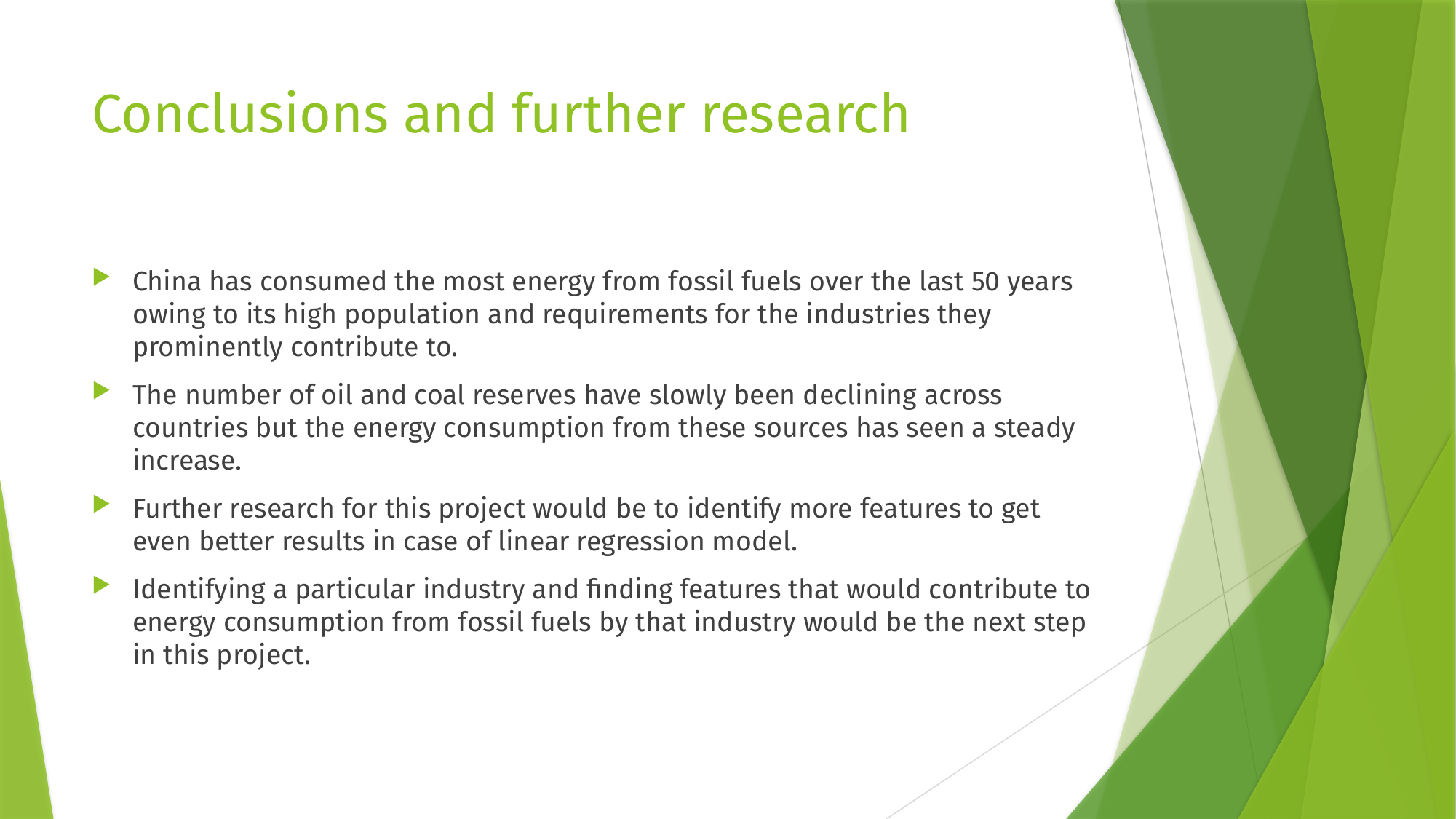

# Conclusions and further research
China has consumed the most energy from fossil fuels over the last 50 years owing to its high population and requirements for the industries they prominently contribute to.
The number of oil and coal reserves have slowly been declining across countries but the energy consumption from these sources has seen a steady increase.
Further research for this project would be to identify more features to get even better results in case of linear regression model.
Identifying a particular industry and finding features that would contribute to energy consumption from fossil fuels by that industry would be the next step in this project.